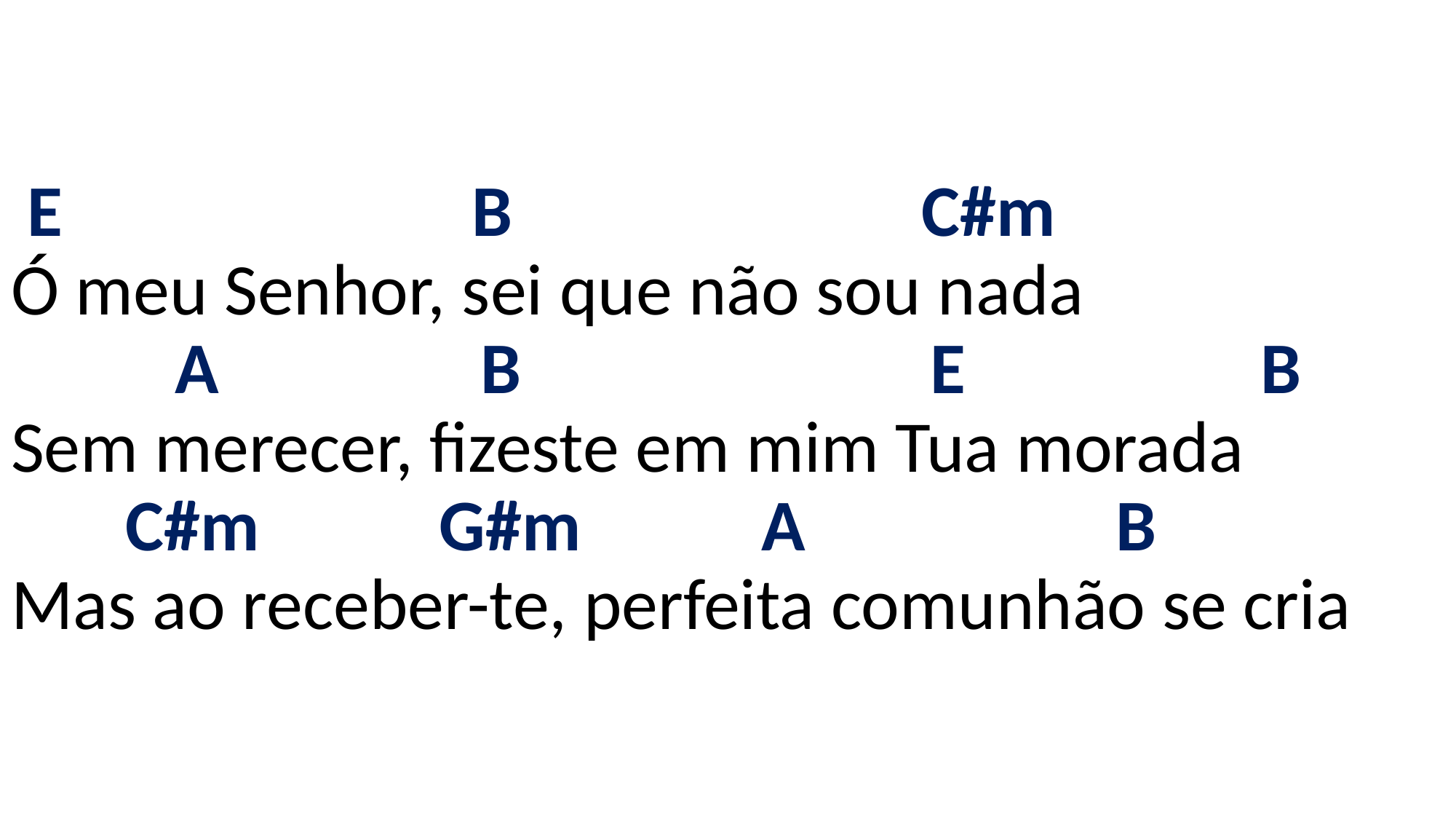

# E                         B                         C#m Ó meu Senhor, sei que não sou nada A                B                         E                  B Sem merecer, fizeste em mim Tua morada C#m           G#m           A                   B Mas ao receber-te, perfeita comunhão se cria